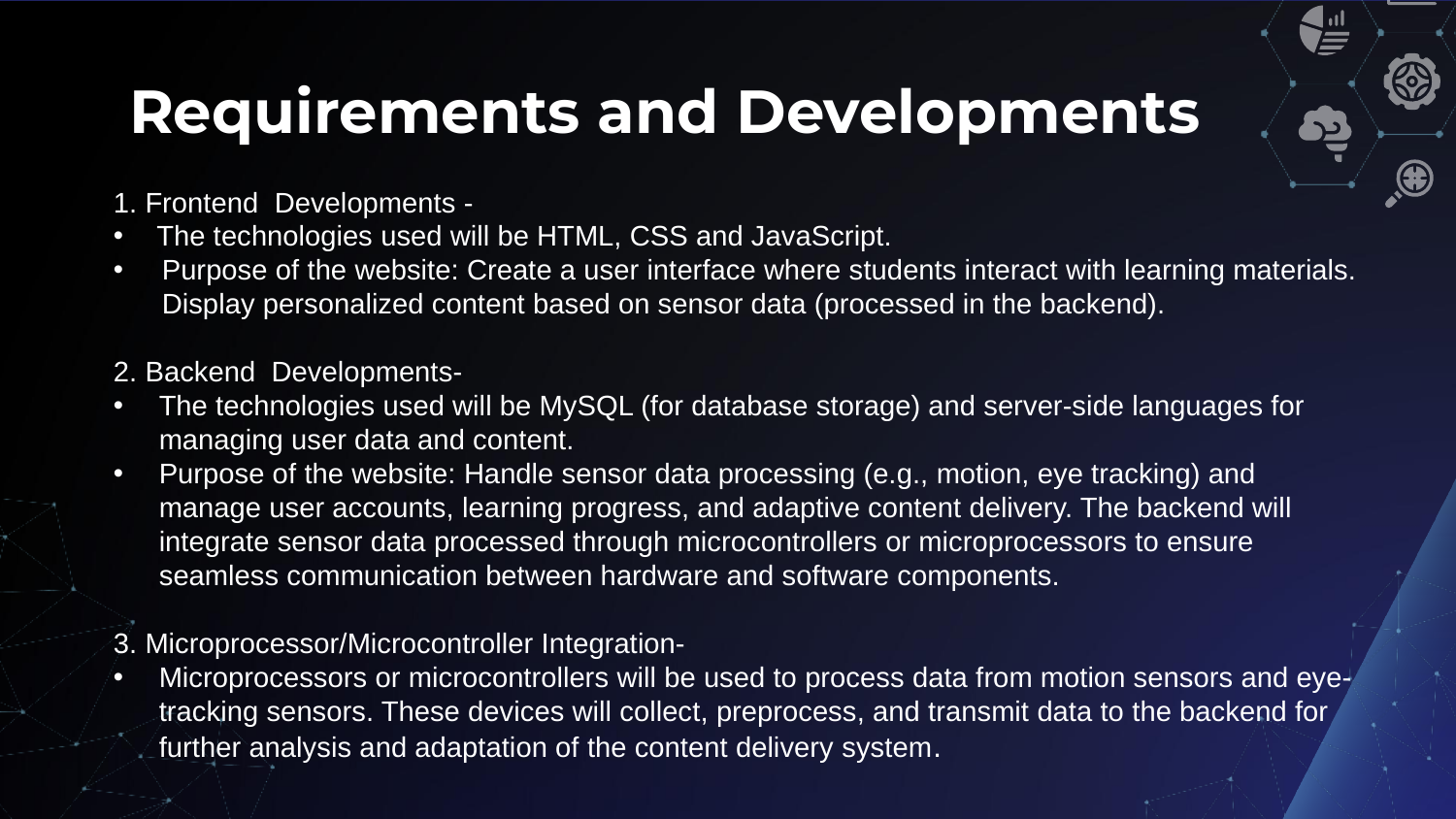

# Requirements and Developments
1. Frontend  Developments -
  The technologies used will be HTML, CSS and JavaScript.
Purpose of the website: Create a user interface where students interact with learning materials. Display personalized content based on sensor data (processed in the backend).

2. Backend  Developments-
The technologies used will be MySQL (for database storage) and server-side languages for managing user data and content.
Purpose of the website: Handle sensor data processing (e.g., motion, eye tracking) and manage user accounts, learning progress, and adaptive content delivery. The backend will integrate sensor data processed through microcontrollers or microprocessors to ensure seamless communication between hardware and software components.

3. Microprocessor/Microcontroller Integration-
Microprocessors or microcontrollers will be used to process data from motion sensors and eye-tracking sensors. These devices will collect, preprocess, and transmit data to the backend for further analysis and adaptation of the content delivery system.